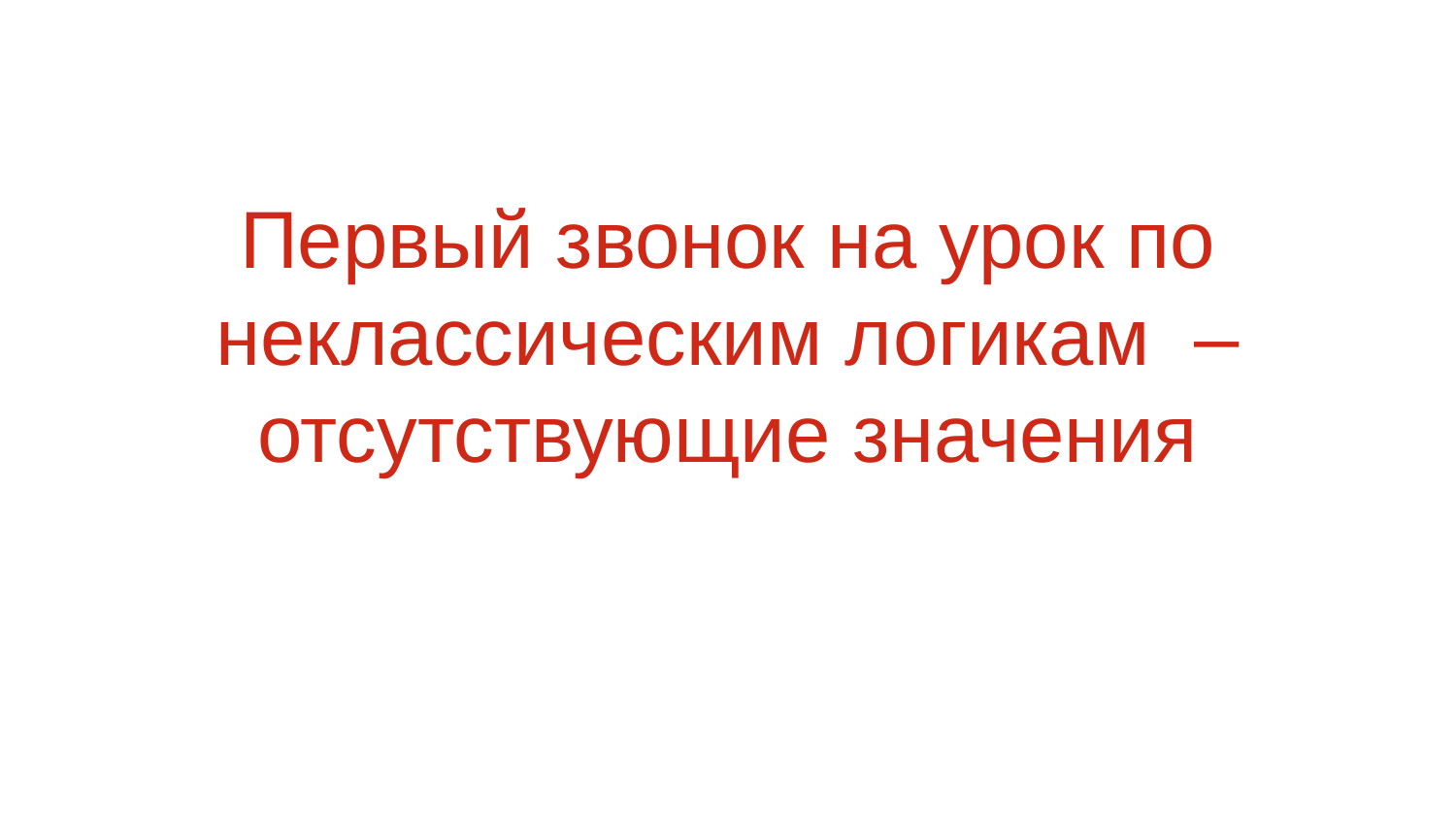

# Первый звонок на урок по неклассическим логикам  – отсутствующие значения